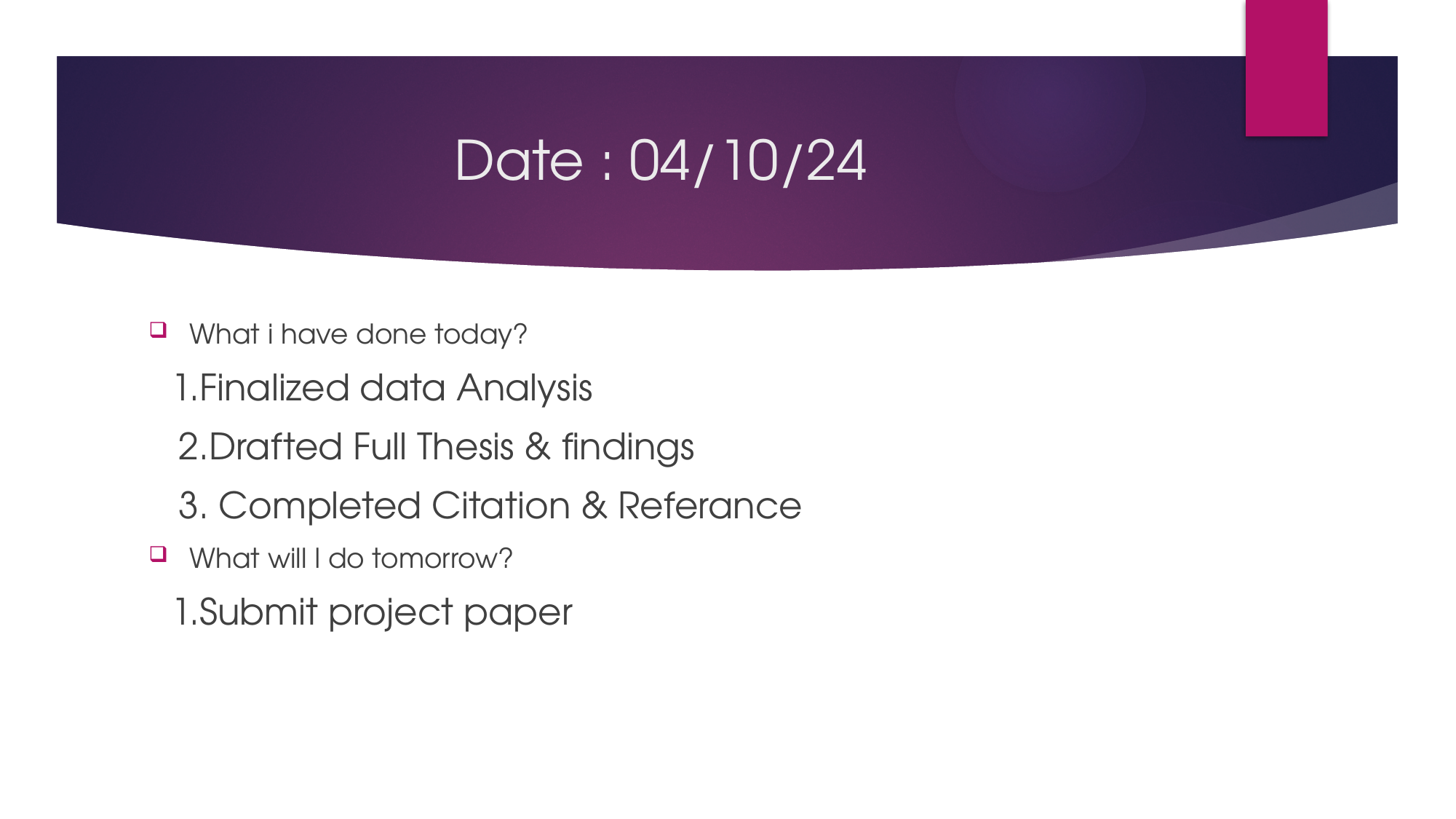

# Date : 04/10/24
What i have done today?
   1.Finalized data Analysis
   2.Drafted Full Thesis & findings
   3. Completed Citation & Referance
What will I do tomorrow?
   1.Submit project paper